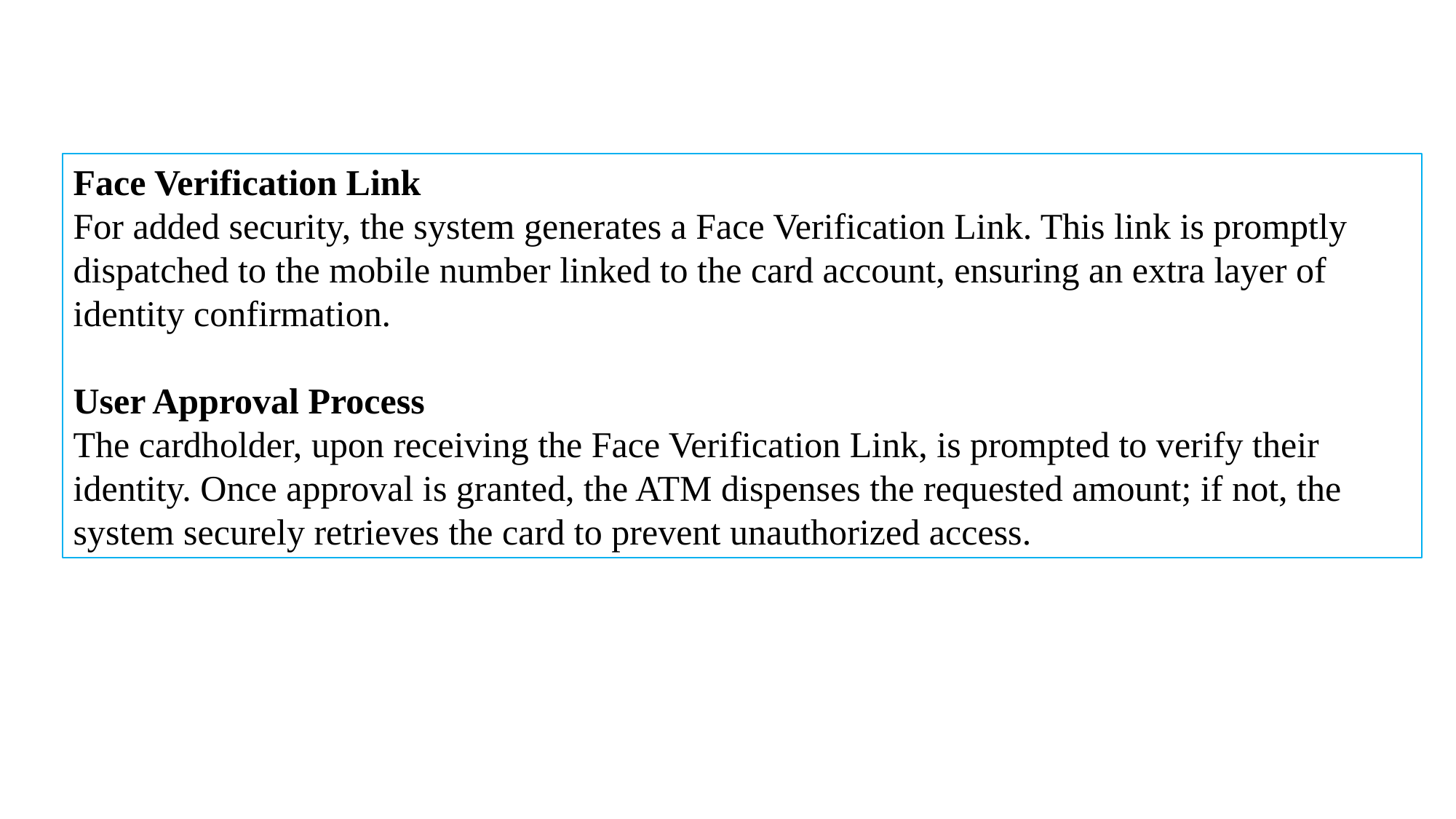

Face Verification Link
For added security, the system generates a Face Verification Link. This link is promptly dispatched to the mobile number linked to the card account, ensuring an extra layer of identity confirmation.

User Approval Process
The cardholder, upon receiving the Face Verification Link, is prompted to verify their identity. Once approval is granted, the ATM dispenses the requested amount; if not, the system securely retrieves the card to prevent unauthorized access.